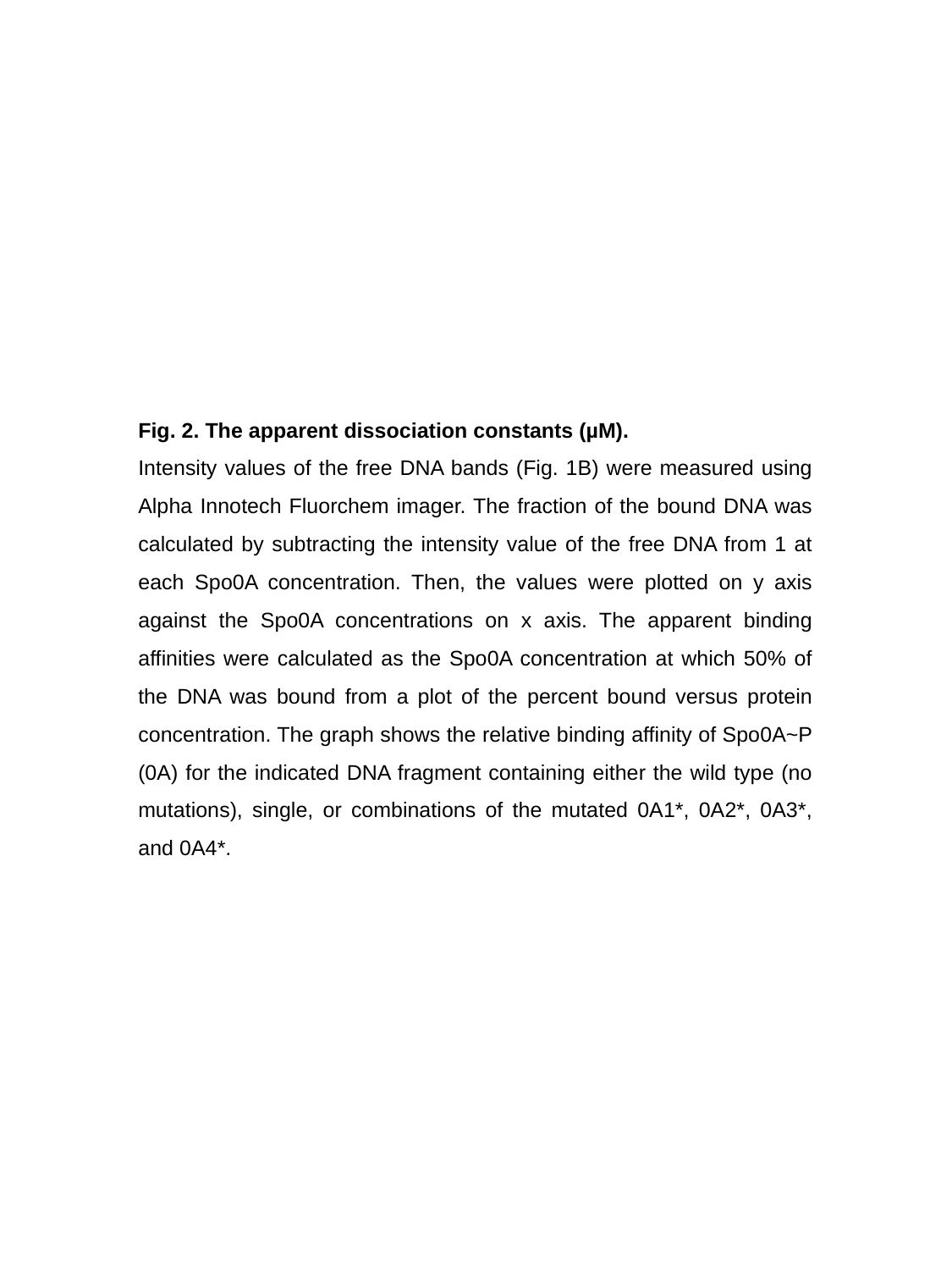

Fig. 2. The apparent dissociation constants (µM).
Intensity values of the free DNA bands (Fig. 1B) were measured using Alpha Innotech Fluorchem imager. The fraction of the bound DNA was calculated by subtracting the intensity value of the free DNA from 1 at each Spo0A concentration. Then, the values were plotted on y axis against the Spo0A concentrations on x axis. The apparent binding affinities were calculated as the Spo0A concentration at which 50% of the DNA was bound from a plot of the percent bound versus protein concentration. The graph shows the relative binding affinity of Spo0A~P (0A) for the indicated DNA fragment containing either the wild type (no mutations), single, or combinations of the mutated 0A1*, 0A2*, 0A3*, and 0A4*.